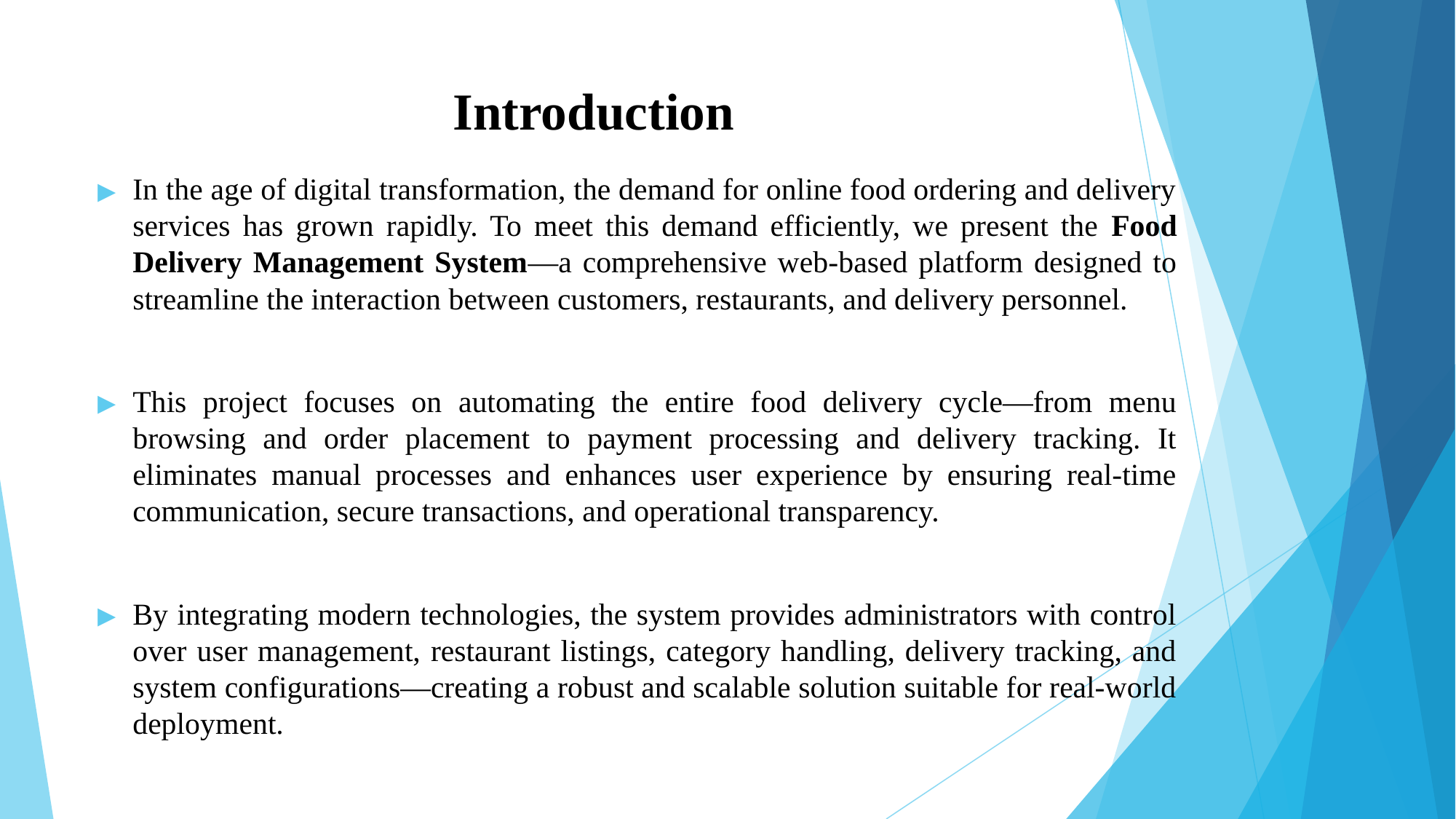

# Introduction
In the age of digital transformation, the demand for online food ordering and delivery services has grown rapidly. To meet this demand efficiently, we present the Food Delivery Management System—a comprehensive web-based platform designed to streamline the interaction between customers, restaurants, and delivery personnel.

This project focuses on automating the entire food delivery cycle—from menu browsing and order placement to payment processing and delivery tracking. It eliminates manual processes and enhances user experience by ensuring real-time communication, secure transactions, and operational transparency.

By integrating modern technologies, the system provides administrators with control over user management, restaurant listings, category handling, delivery tracking, and system configurations—creating a robust and scalable solution suitable for real-world deployment.